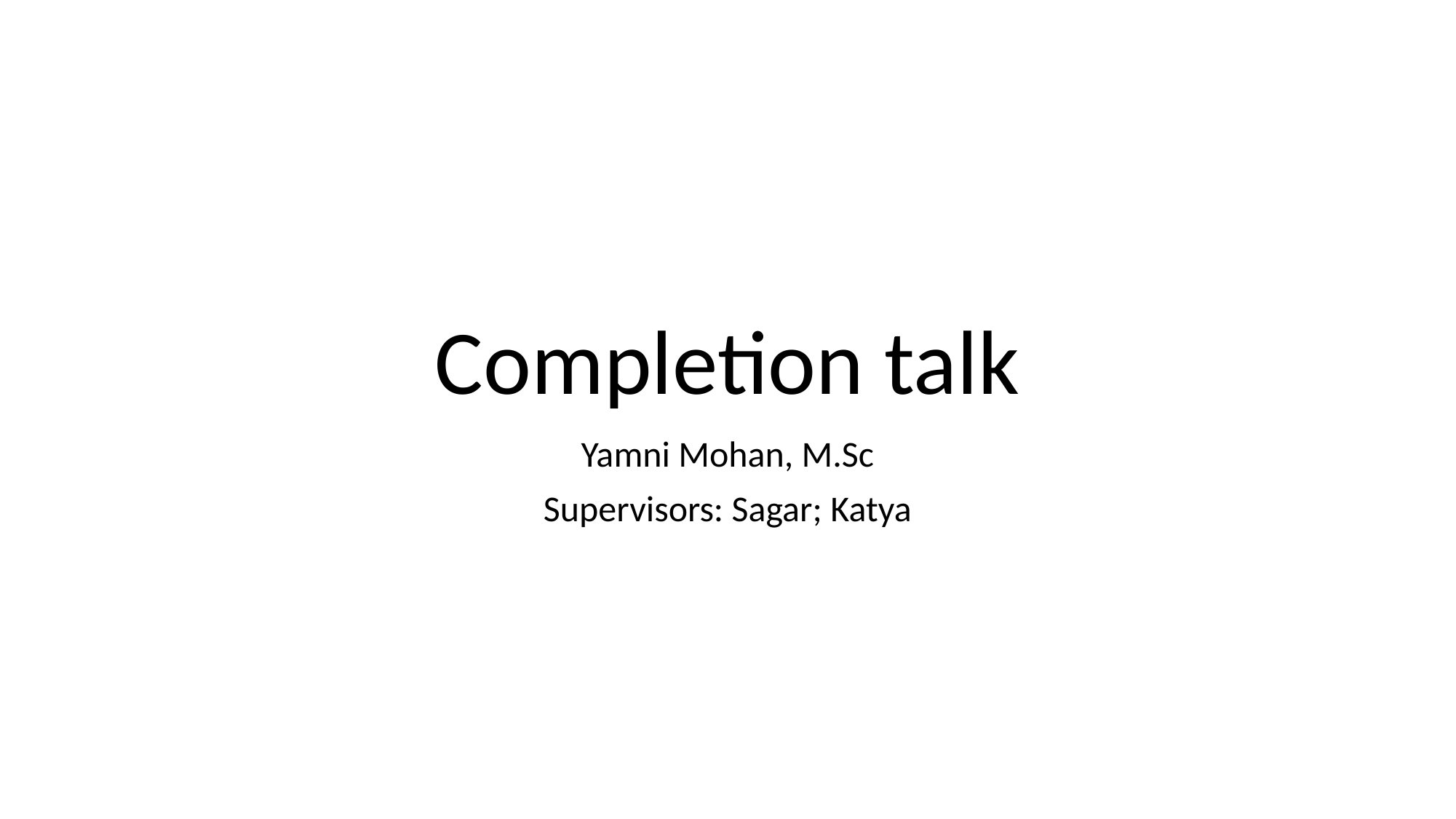

# Completion talk
Yamni Mohan, M.Sc
Supervisors: Sagar; Katya